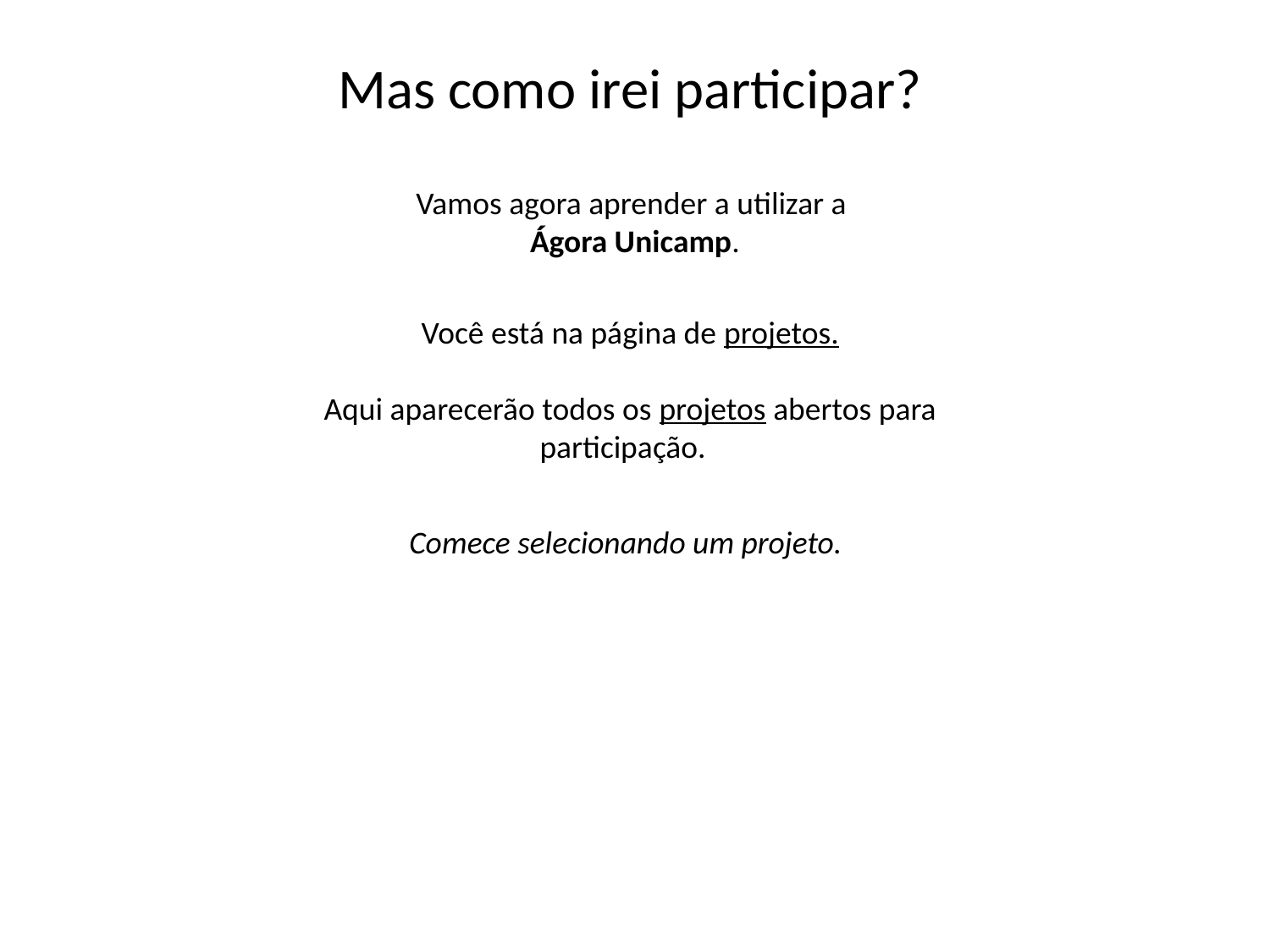

Mas como irei participar?
Vamos agora aprender a utilizar a
Ágora Unicamp.
Você está na página de projetos.

Aqui aparecerão todos os projetos abertos para participação.

Comece selecionando um projeto.